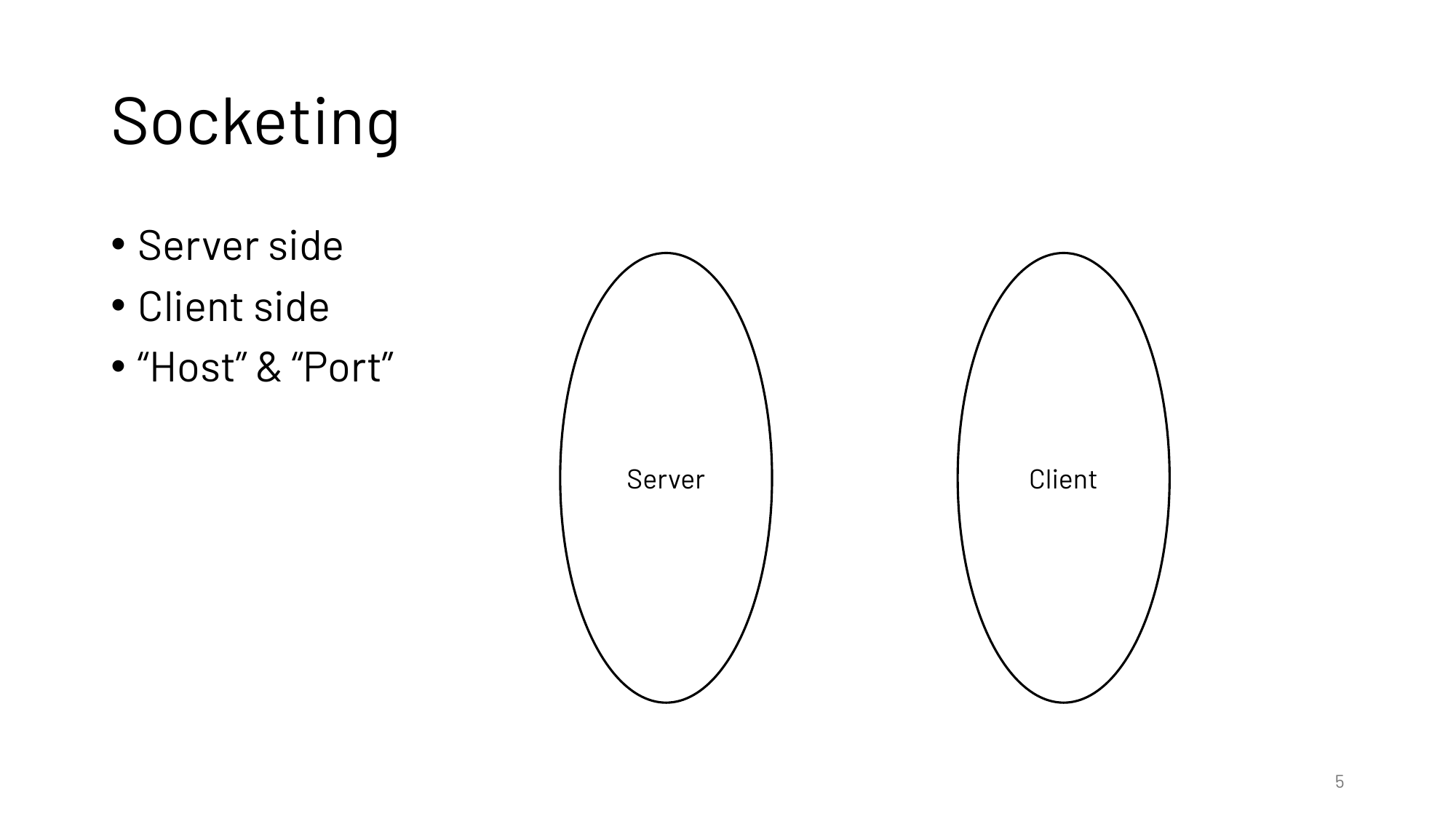

# Socketing
Server side
Client side
“Host” & “Port”
Server
Client
5